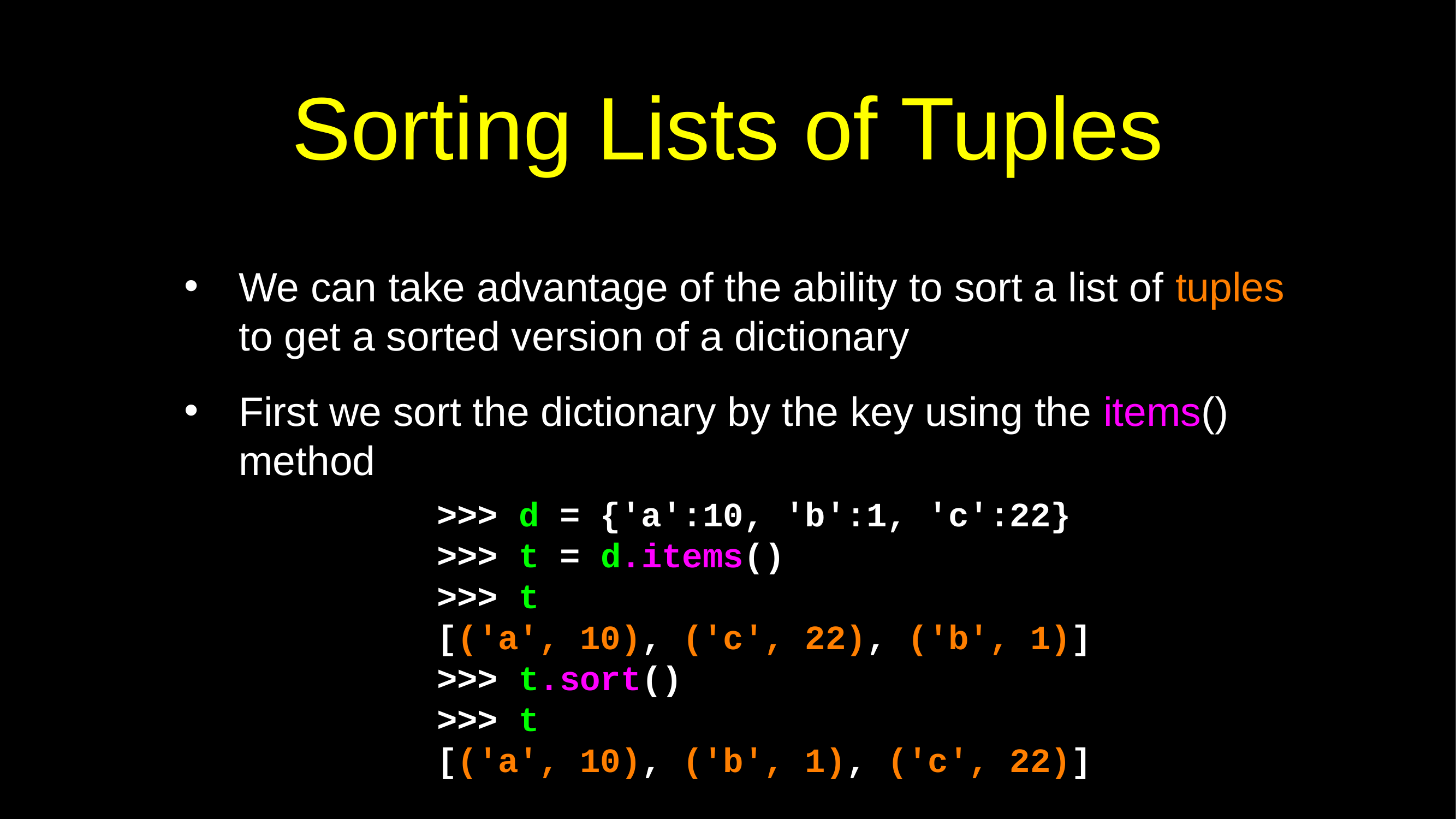

# Sorting Lists of Tuples
We can take advantage of the ability to sort a list of tuples to get a sorted version of a dictionary
First we sort the dictionary by the key using the items() method
>>> d = {'a':10, 'b':1, 'c':22}
>>> t = d.items()
>>> t
[('a', 10), ('c', 22), ('b', 1)]
>>> t.sort()
>>> t
[('a', 10), ('b', 1), ('c', 22)]